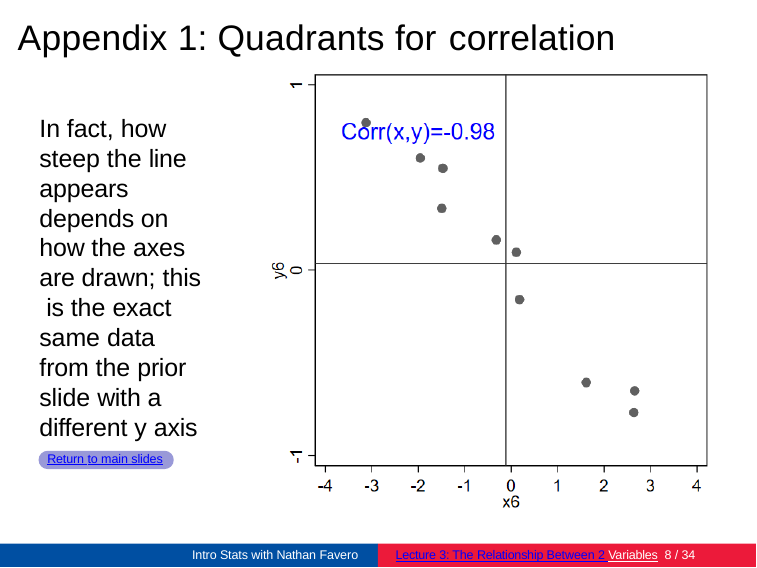

# Appendix 1: Quadrants for correlation

In fact, how  steep the line  appears  depends on  how the axes  are drawn; this  is the exact  same data  from the prior  slide with a  different y axis
Return to main slides

Intro Stats with Nathan Favero
Lecture 3: The Relationship Between 2 Variables 8 / 34